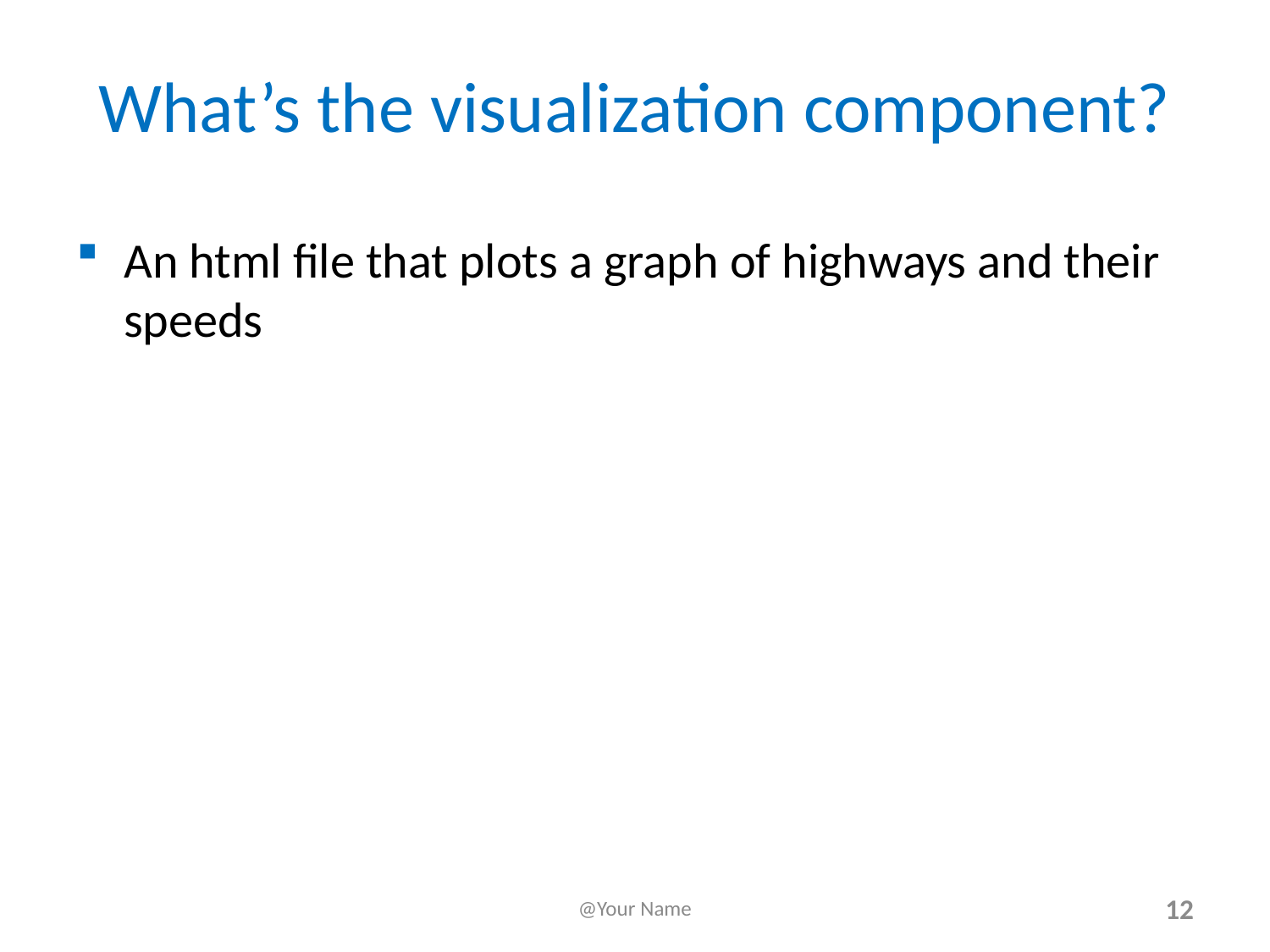

# What’s the visualization component?
An html file that plots a graph of highways and their speeds

@Your Name
12